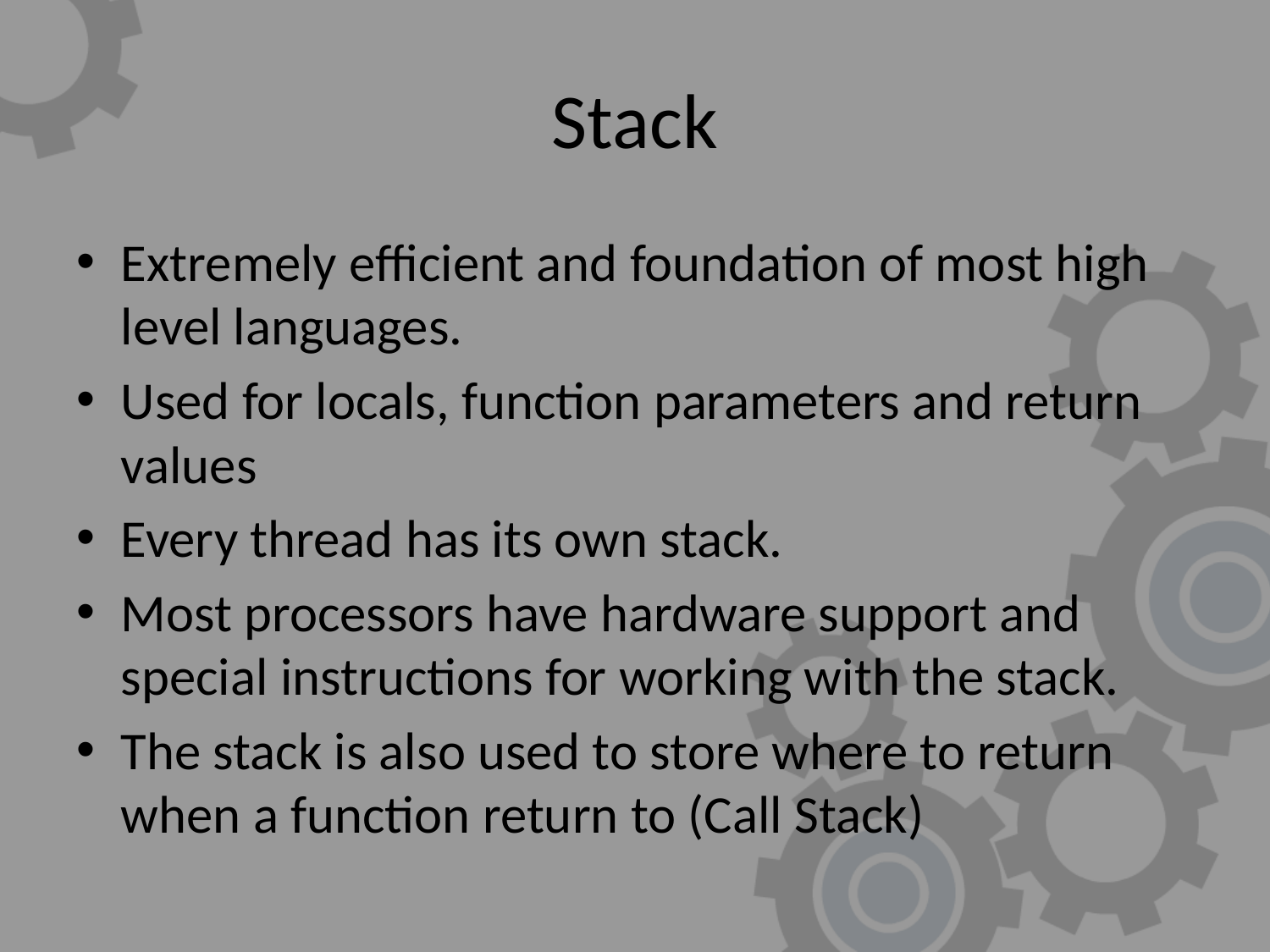

# Stack
Extremely efficient and foundation of most high level languages.
Used for locals, function parameters and return values
Every thread has its own stack.
Most processors have hardware support and special instructions for working with the stack.
The stack is also used to store where to return when a function return to (Call Stack)